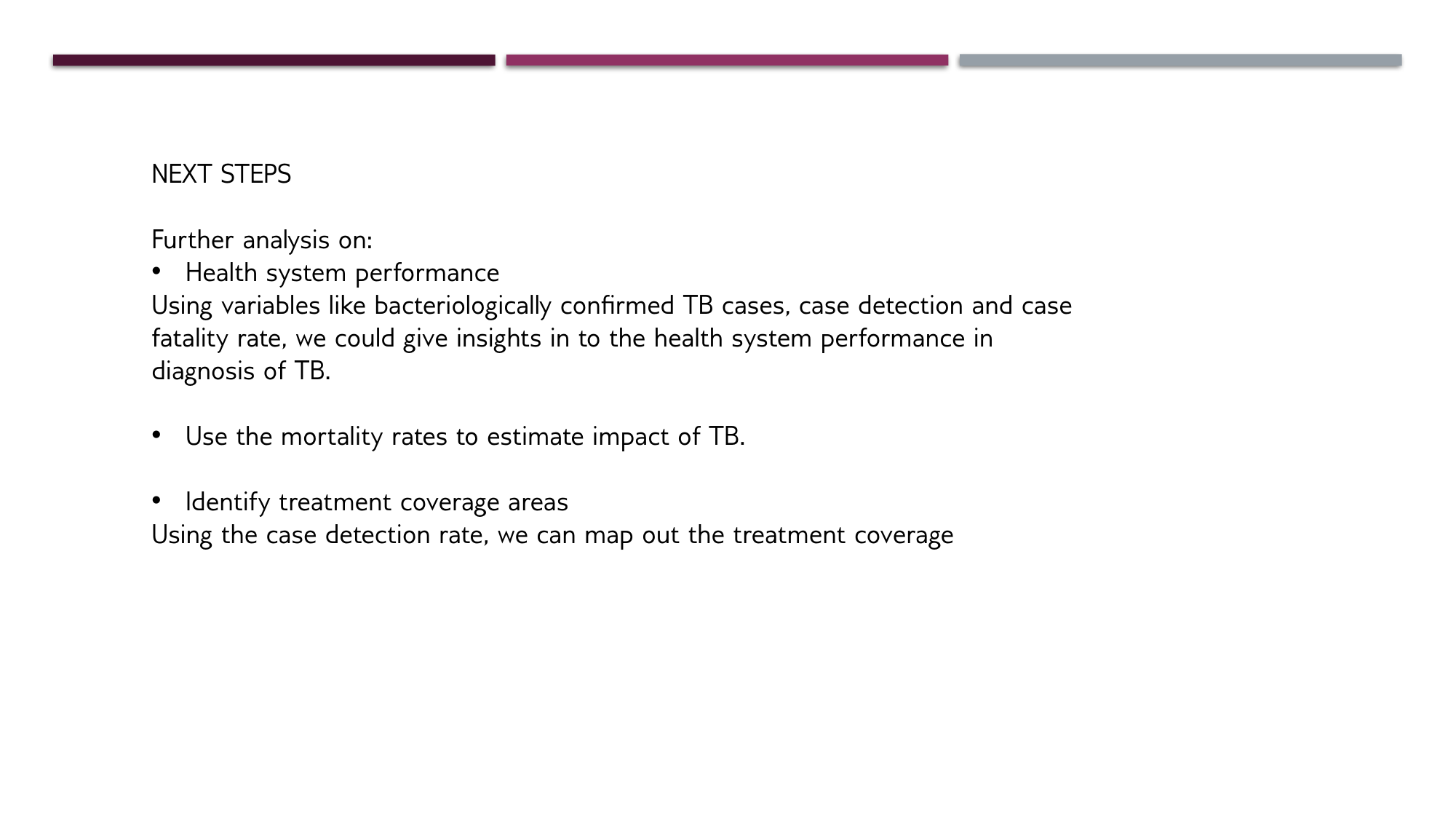

NEXT STEPS

Further analysis on:
Health system performance
Using variables like bacteriologically confirmed TB cases, case detection and case fatality rate, we could give insights in to the health system performance in diagnosis of TB.

Use the mortality rates to estimate impact of TB.

Identify treatment coverage areas
Using the case detection rate, we can map out the treatment coverage